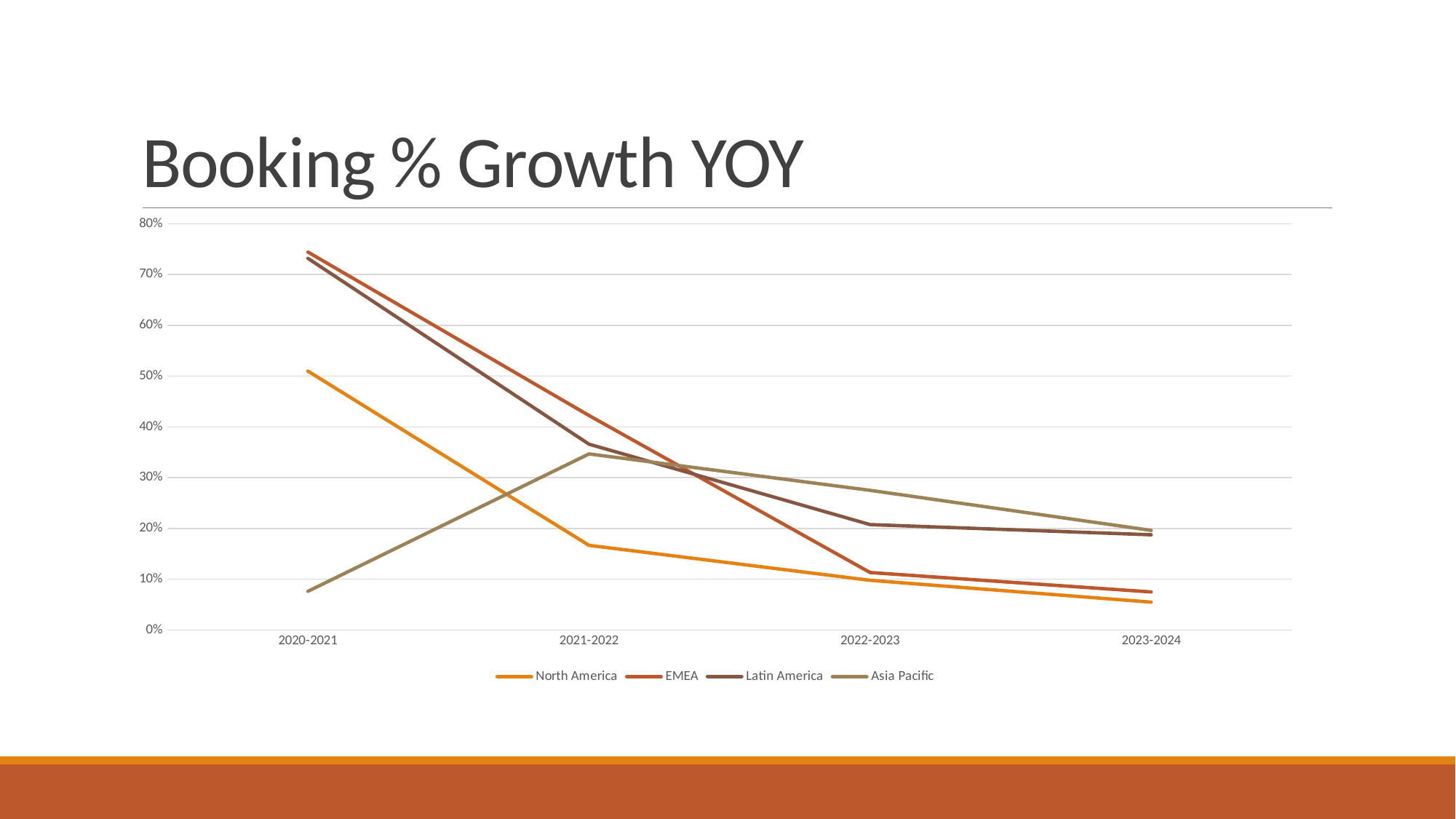

# Booking % Growth YOY

### Chart

| Category | North America | EMEA | Latin America | Asia Pacific |  |
|---|---|---|---|---|---|
| 2020-2021 | 0.509933774834437 | 0.7444608567208271 | 0.7321428571428572 | 0.07608695652173902 | None |
| 2021-2022 | 0.16666666666666674 | 0.42252328535139716 | 0.365979381443299 | 0.3468013468013469 | None |
| 2022-2023 | 0.09774436090225569 | 0.11309523809523814 | 0.2075471698113207 | 0.2749999999999999 | None |
| 2023-2024 | 0.0547945205479452 | 0.07486631016042788 | 0.1875 | 0.196078431372549 | None |